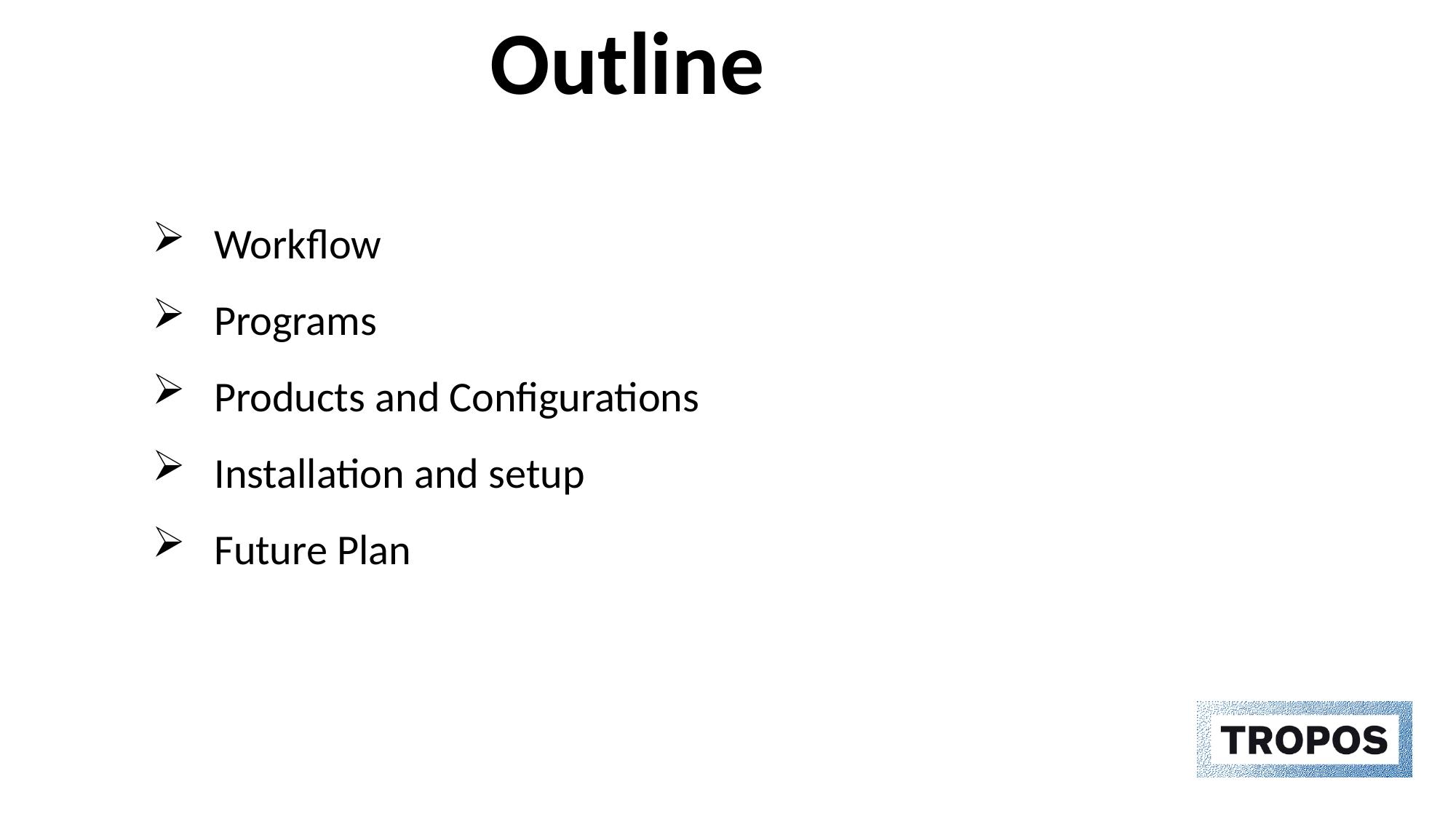

# Outline
Workflow
Programs
Products and Configurations
Installation and setup
Future Plan